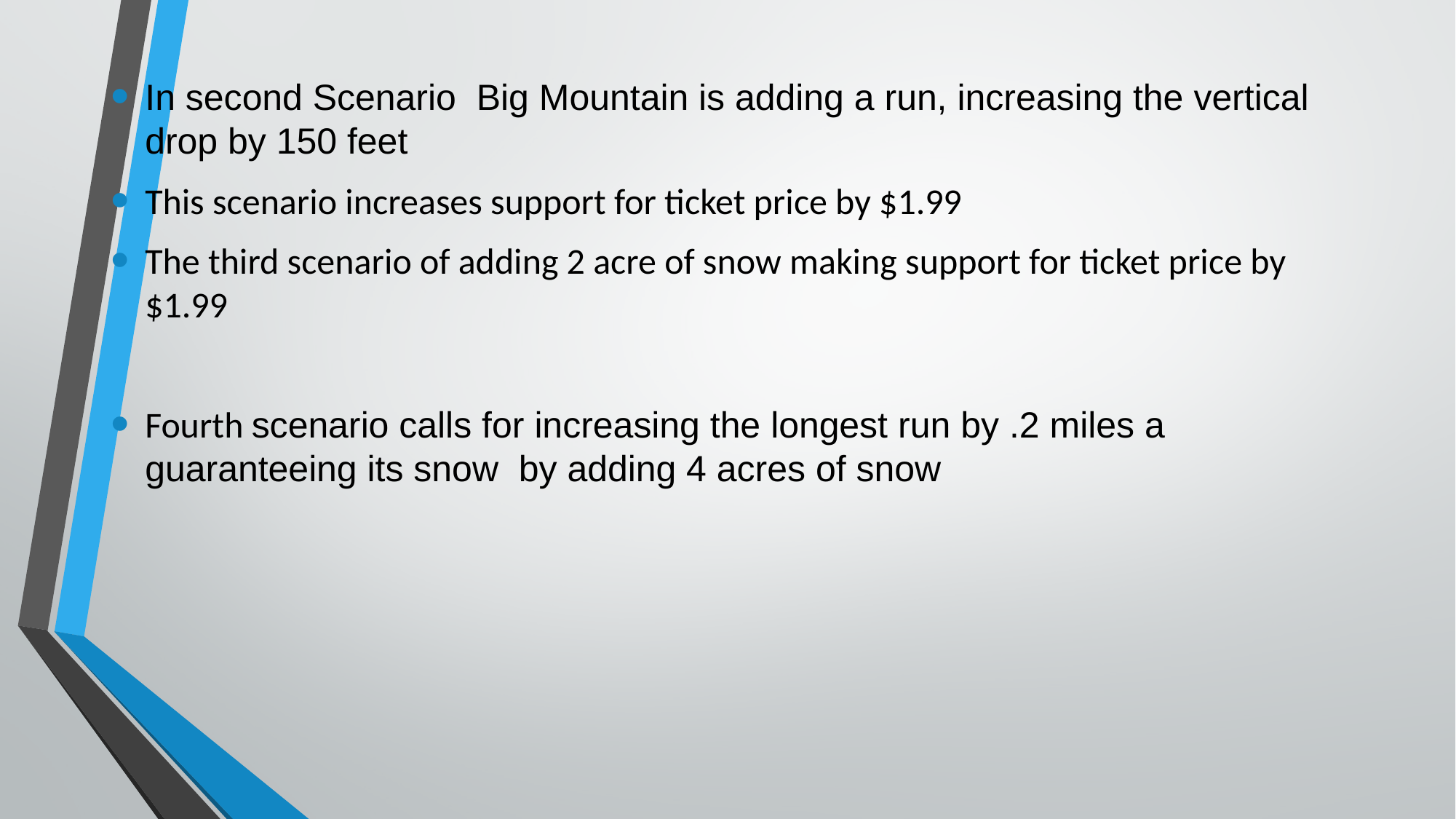

In second Scenario  Big Mountain is adding a run, increasing the vertical drop by 150 feet
This scenario increases support for ticket price by $1.99
The third scenario of adding 2 acre of snow making support for ticket price by $1.99

Fourth scenario calls for increasing the longest run by .2 miles a guaranteeing its snow  by adding 4 acres of snow